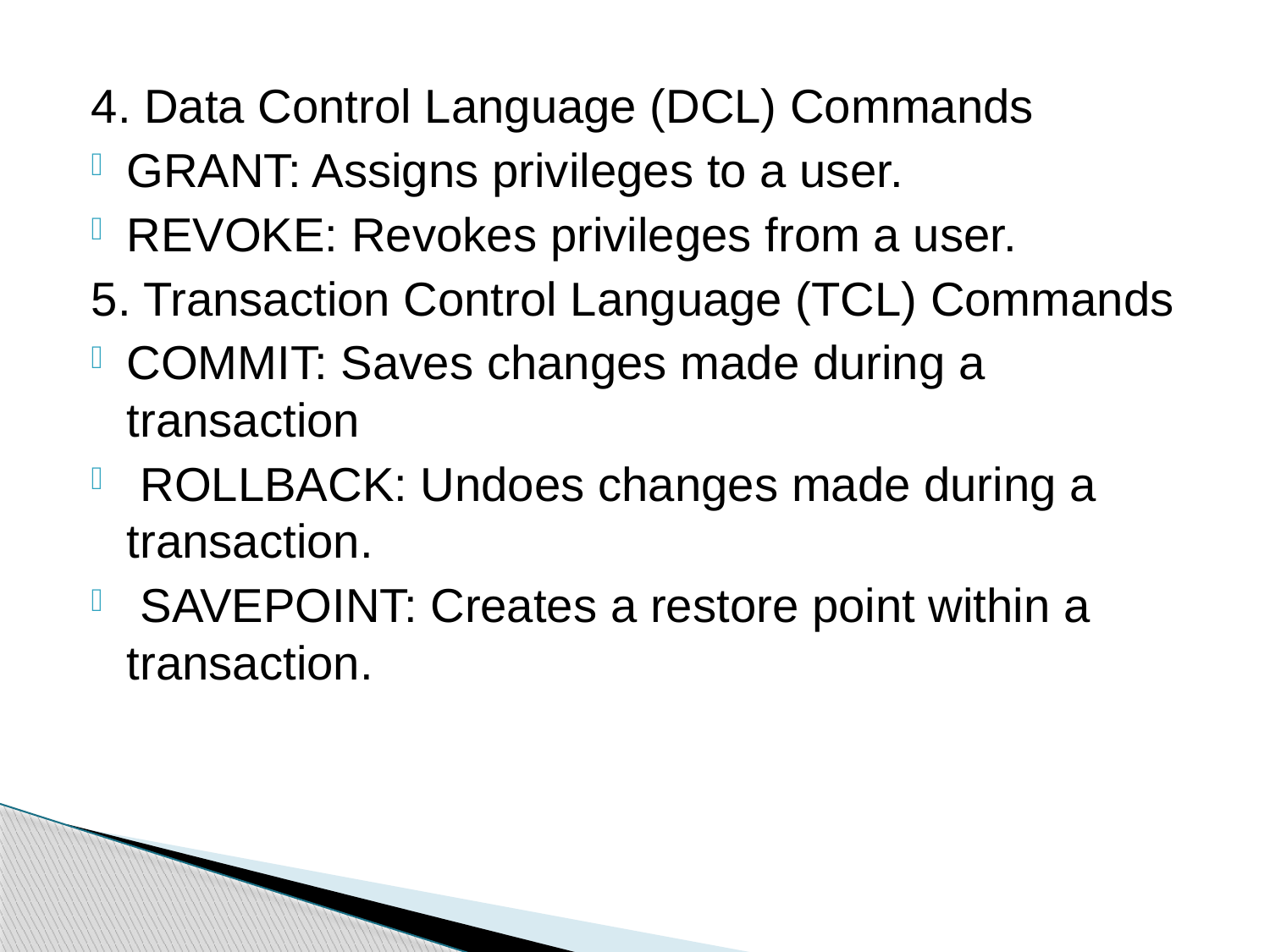

4. Data Control Language (DCL) Commands
GRANT: Assigns privileges to a user.
REVOKE: Revokes privileges from a user.
5. Transaction Control Language (TCL) Commands
COMMIT: Saves changes made during a transaction
 ROLLBACK: Undoes changes made during a transaction.
 SAVEPOINT: Creates a restore point within a transaction.